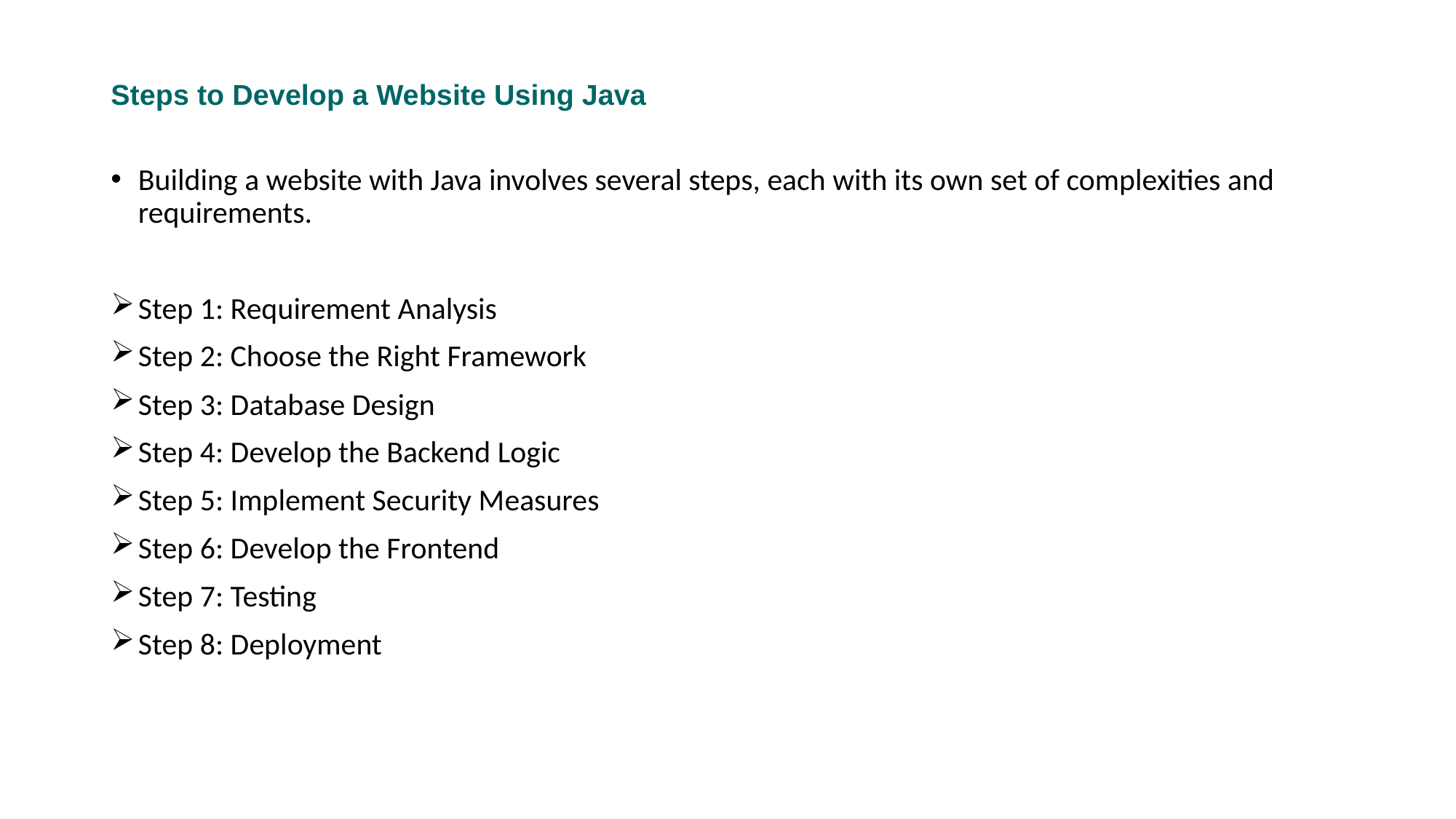

# Steps to Develop a Website Using Java
Building a website with Java involves several steps, each with its own set of complexities and requirements.

Step 1: Requirement Analysis
Step 2: Choose the Right Framework
Step 3: Database Design
Step 4: Develop the Backend Logic
Step 5: Implement Security Measures
Step 6: Develop the Frontend
Step 7: Testing
Step 8: Deployment